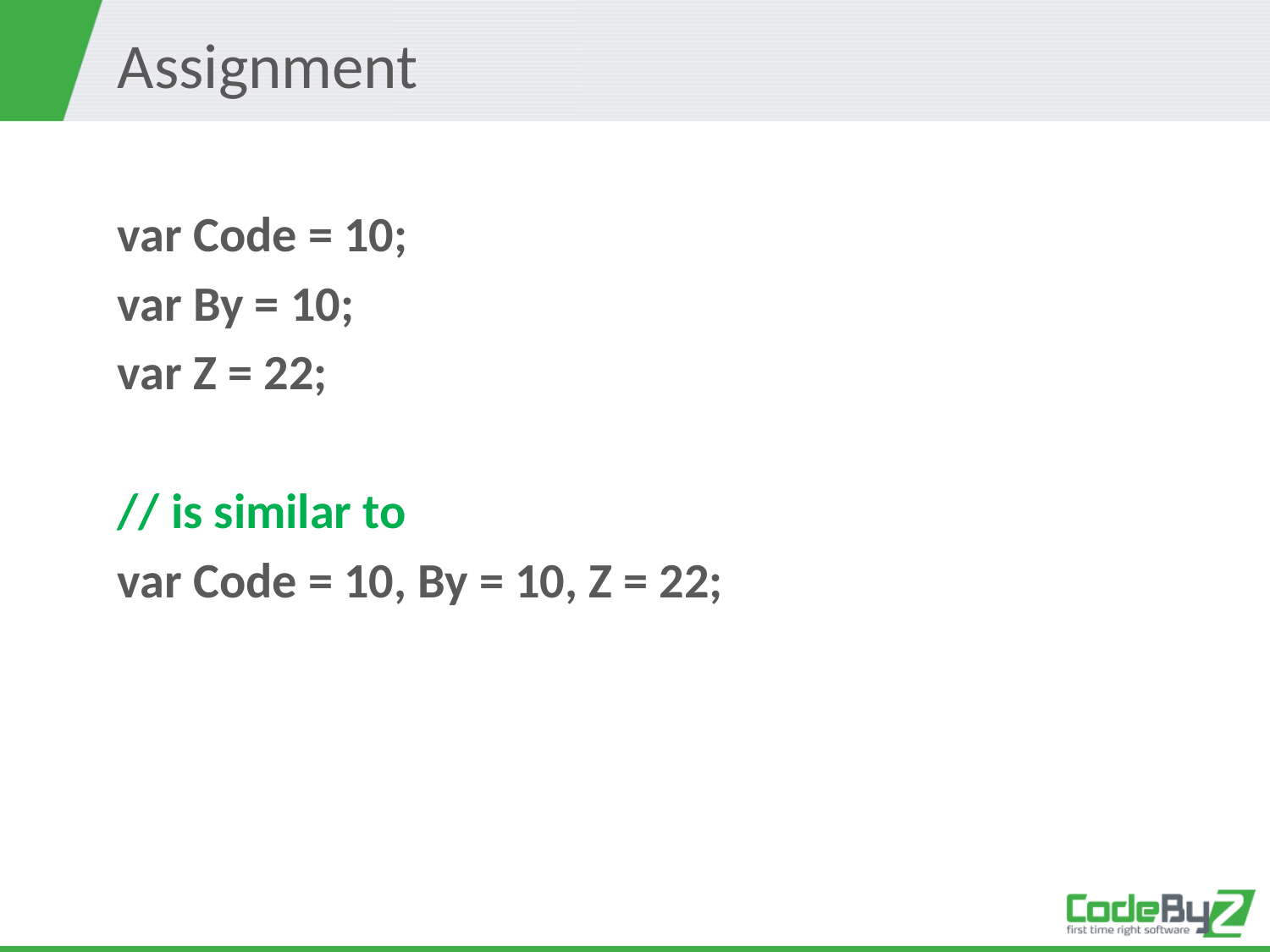

# Assignment
var Code = 10;
var By = 10;
var Z = 22;

// is similar to
var Code = 10, By = 10, Z = 22;